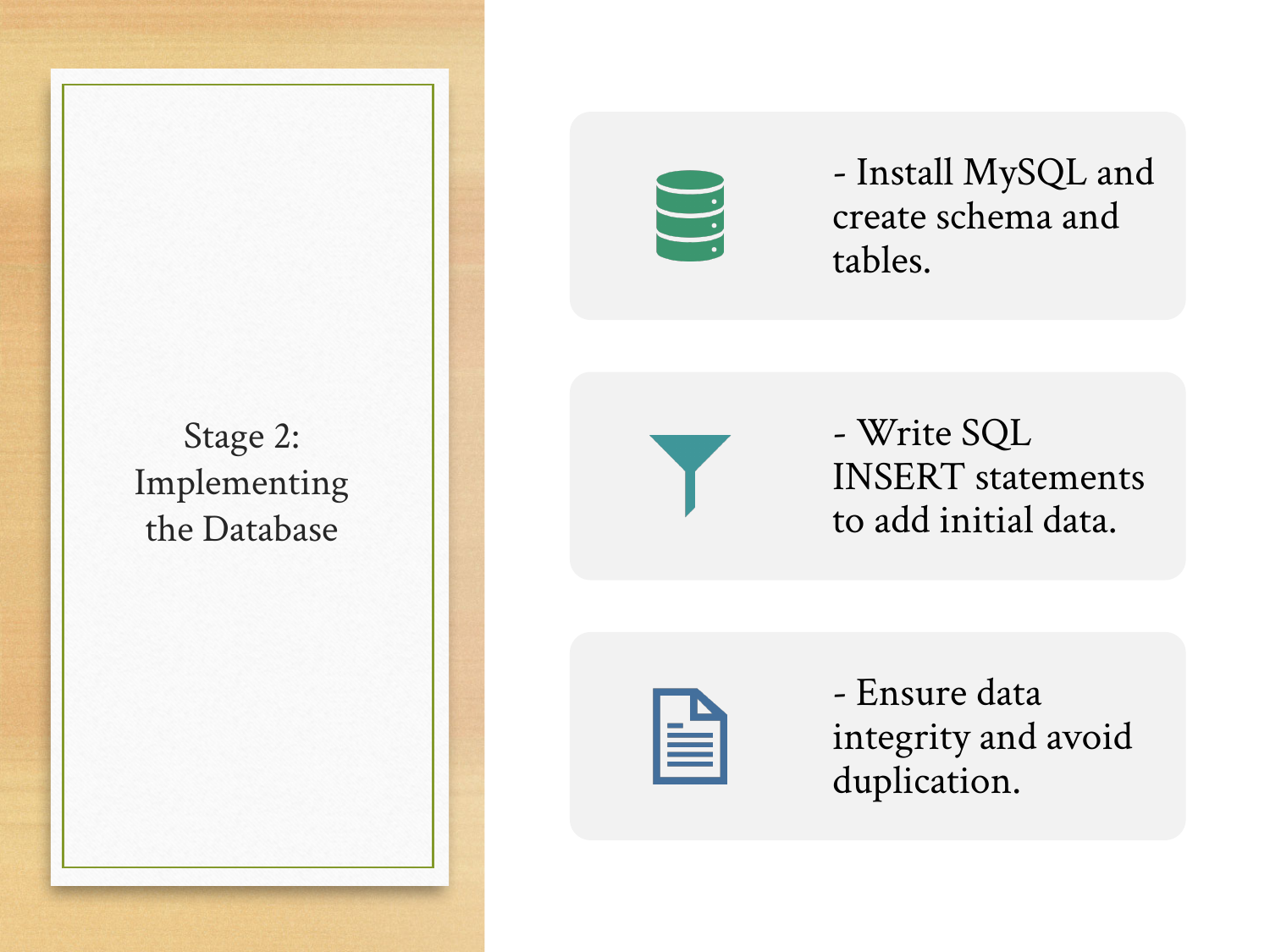

- Install MySQL and create schema and tables.
- Write SQL INSERT statements to add initial data.
- Ensure data integrity and avoid duplication.
# Stage 2: Implementing the Database